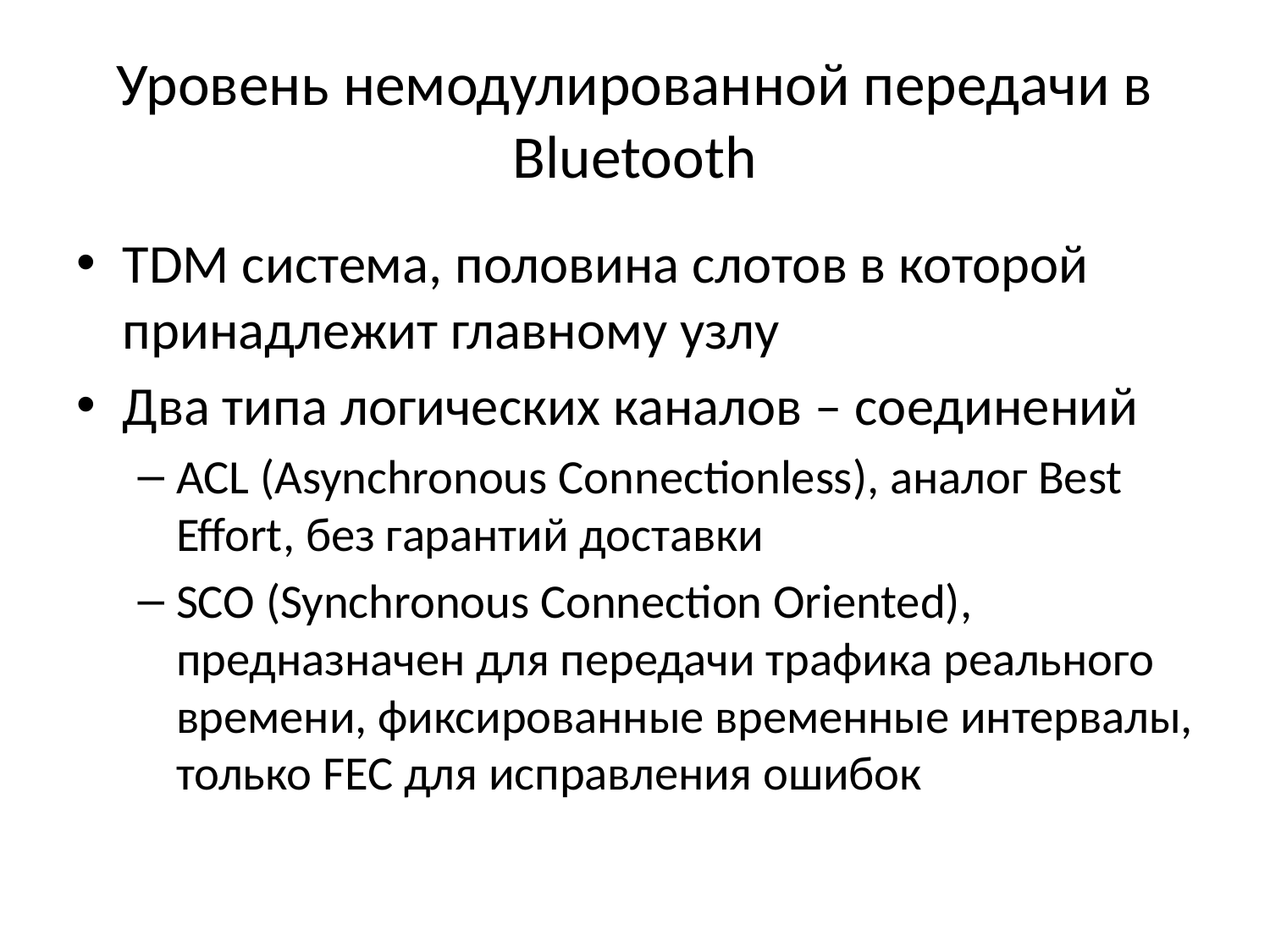

# Уровень немодулированной передачи в Bluetooth
TDM система, половина слотов в которой принадлежит главному узлу
Два типа логических каналов – соединений
ACL (Asynchronous Connectionless), аналог Best Effort, без гарантий доставки
SCO (Synchronous Connection Oriented), предназначен для передачи трафика реального времени, фиксированные временные интервалы, только FEC для исправления ошибок